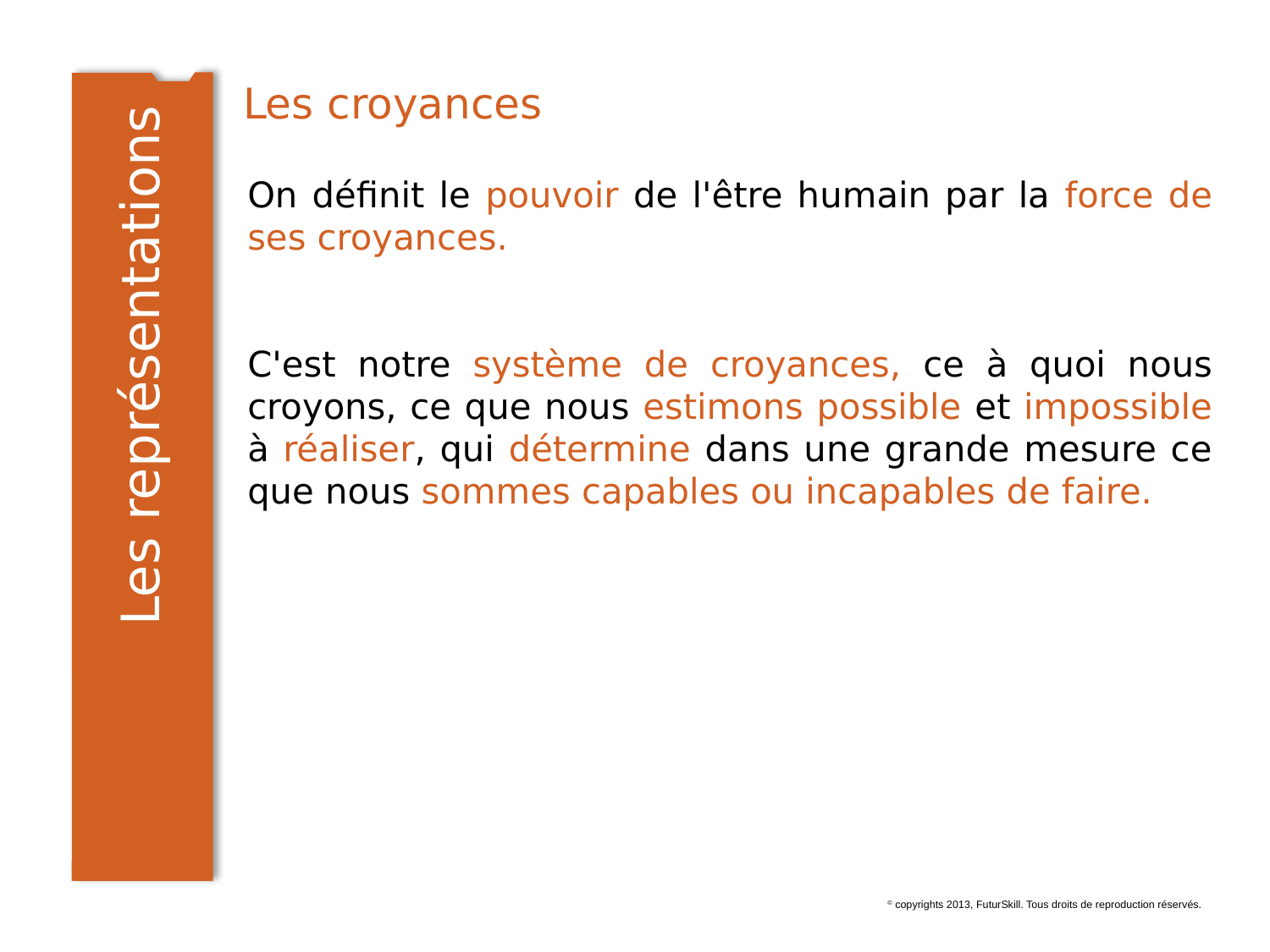

# Les croyances
Les représentations

On définit le pouvoir de l'être humain par la force de ses croyances.

C'est notre système de croyances, ce à quoi nous croyons, ce que nous estimons possible et impossible à réaliser, qui détermine dans une grande mesure ce que nous sommes capables ou incapables de faire.